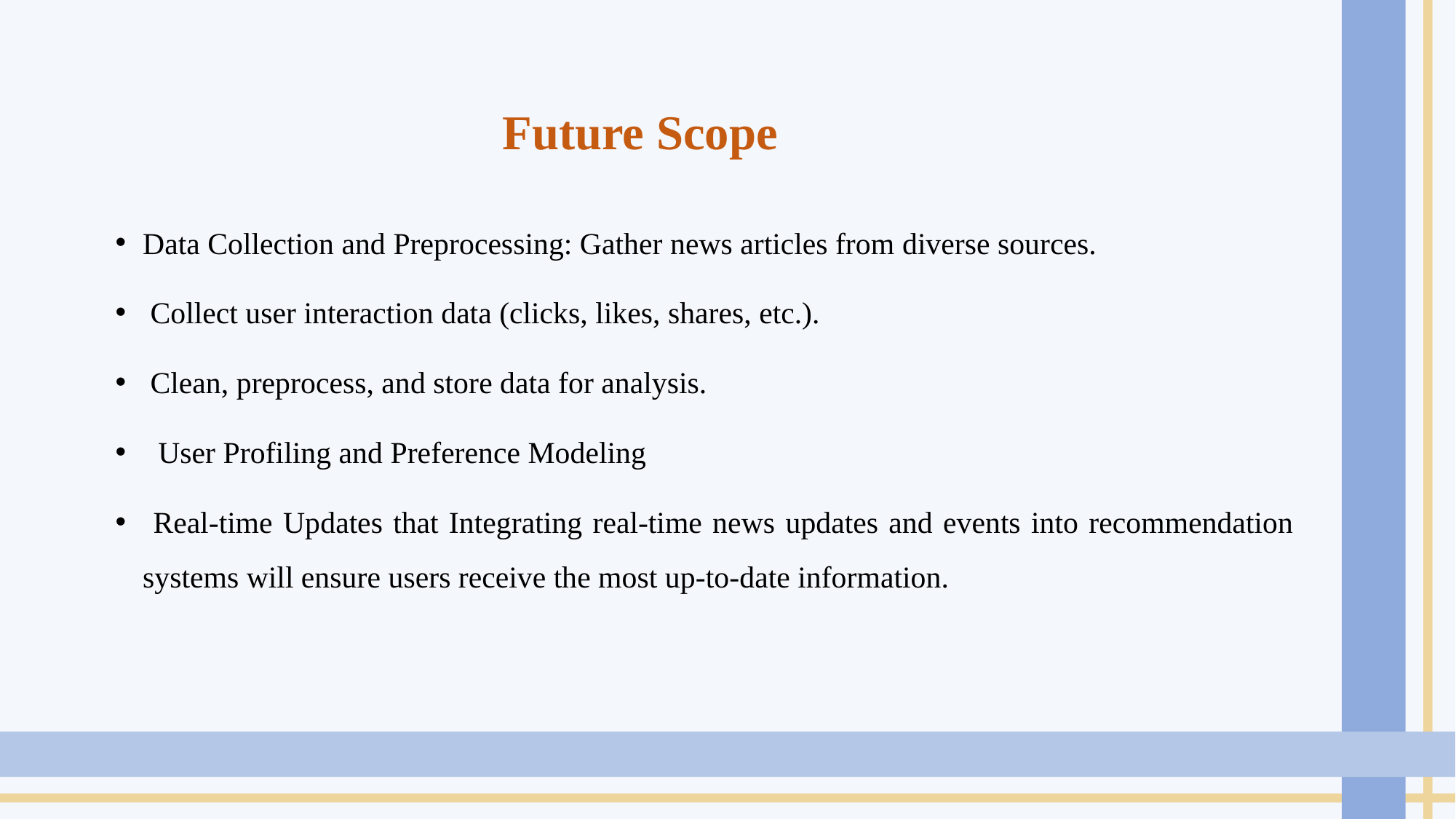

# Future Scope
Data Collection and Preprocessing: Gather news articles from diverse sources.
 Collect user interaction data (clicks, likes, shares, etc.).
 Clean, preprocess, and store data for analysis.
  User Profiling and Preference Modeling
 Real-time Updates that Integrating real-time news updates and events into recommendation systems will ensure users receive the most up-to-date information.